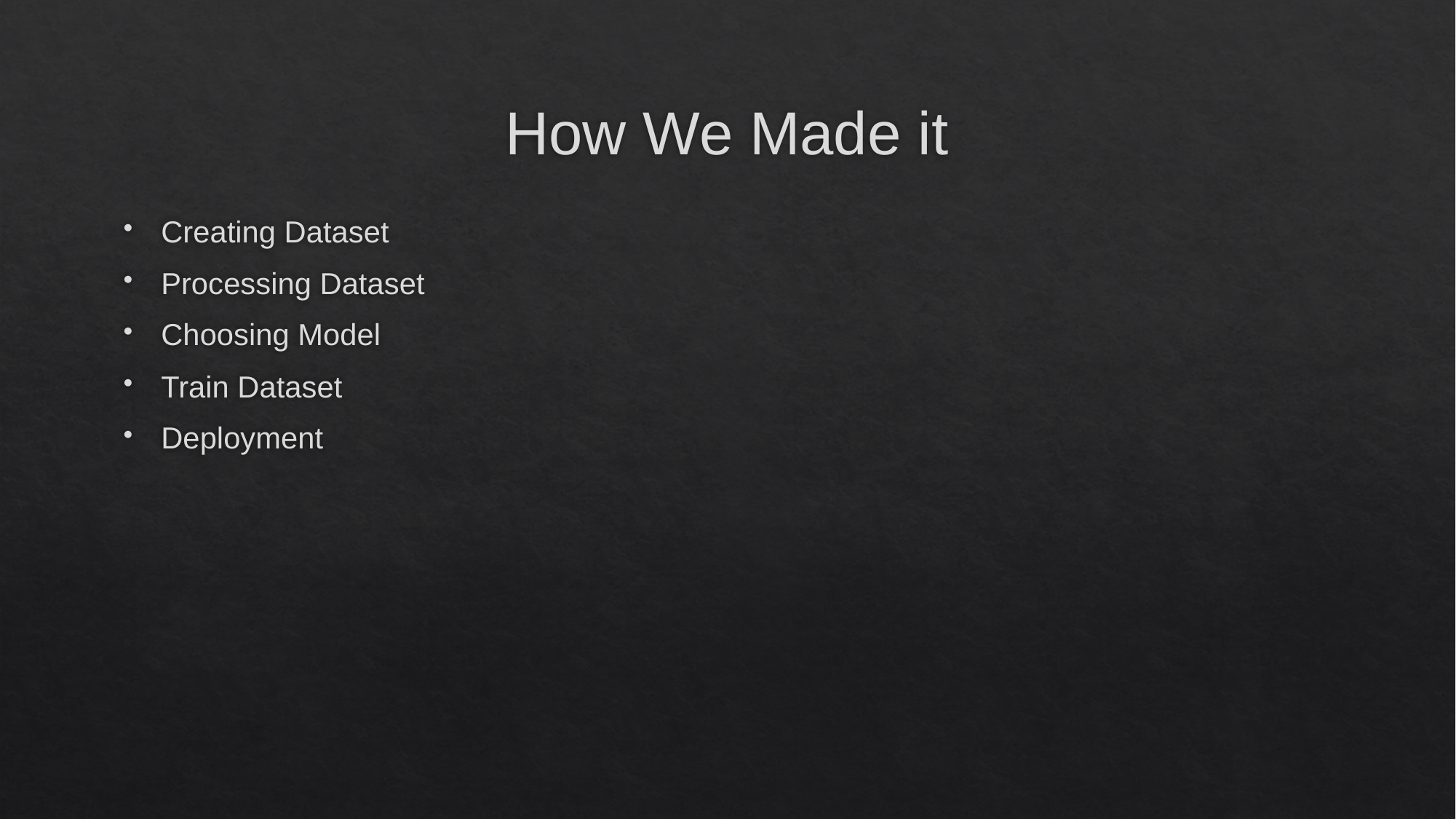

# How We Made it
Creating Dataset
Processing Dataset
Choosing Model
Train Dataset
Deployment